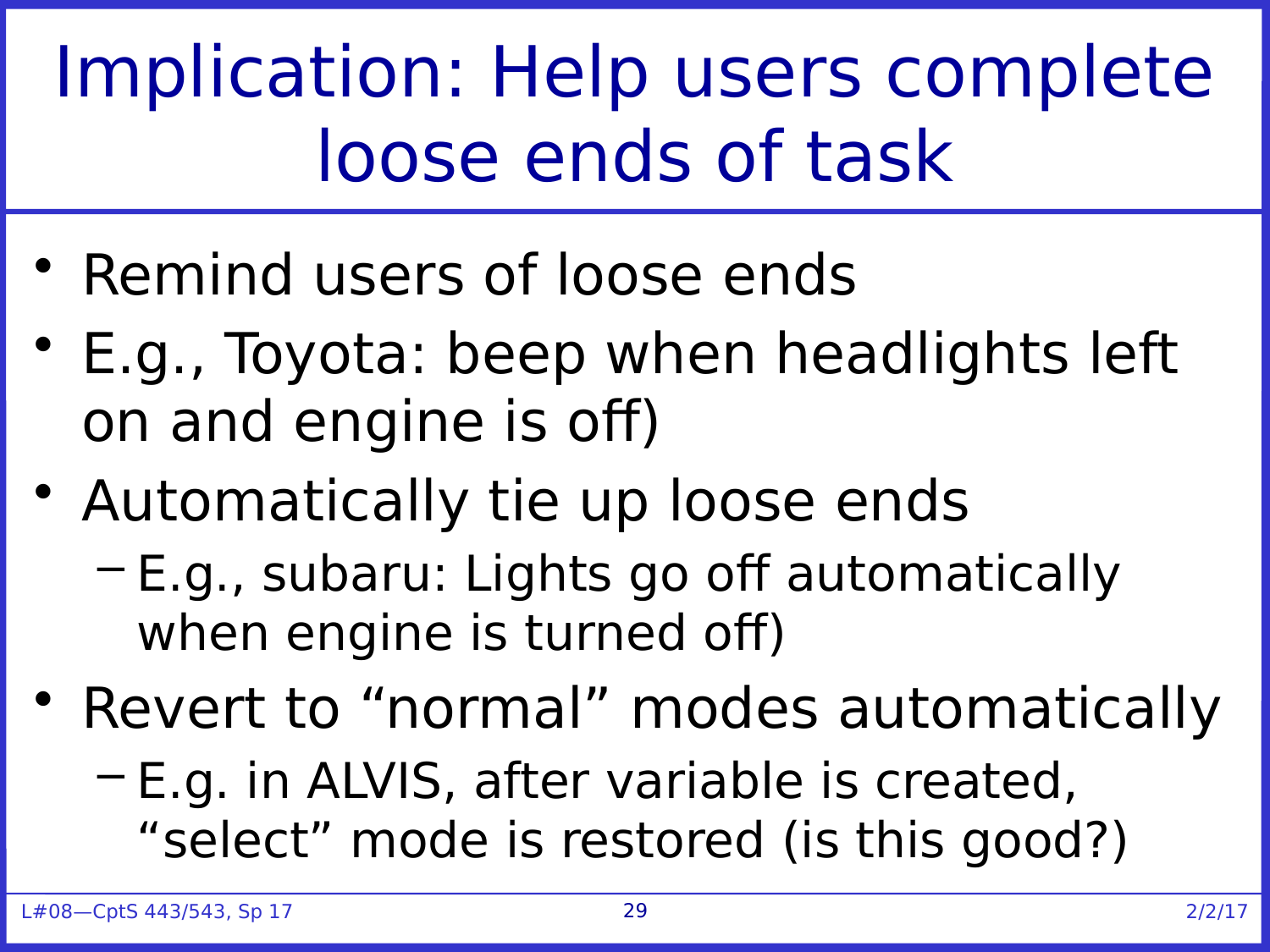

# Implication: Help users complete loose ends of task
Remind users of loose ends
E.g., Toyota: beep when headlights left on and engine is off)
Automatically tie up loose ends
E.g., subaru: Lights go off automatically when engine is turned off)
Revert to “normal” modes automatically
E.g. in ALVIS, after variable is created, “select” mode is restored (is this good?)
29